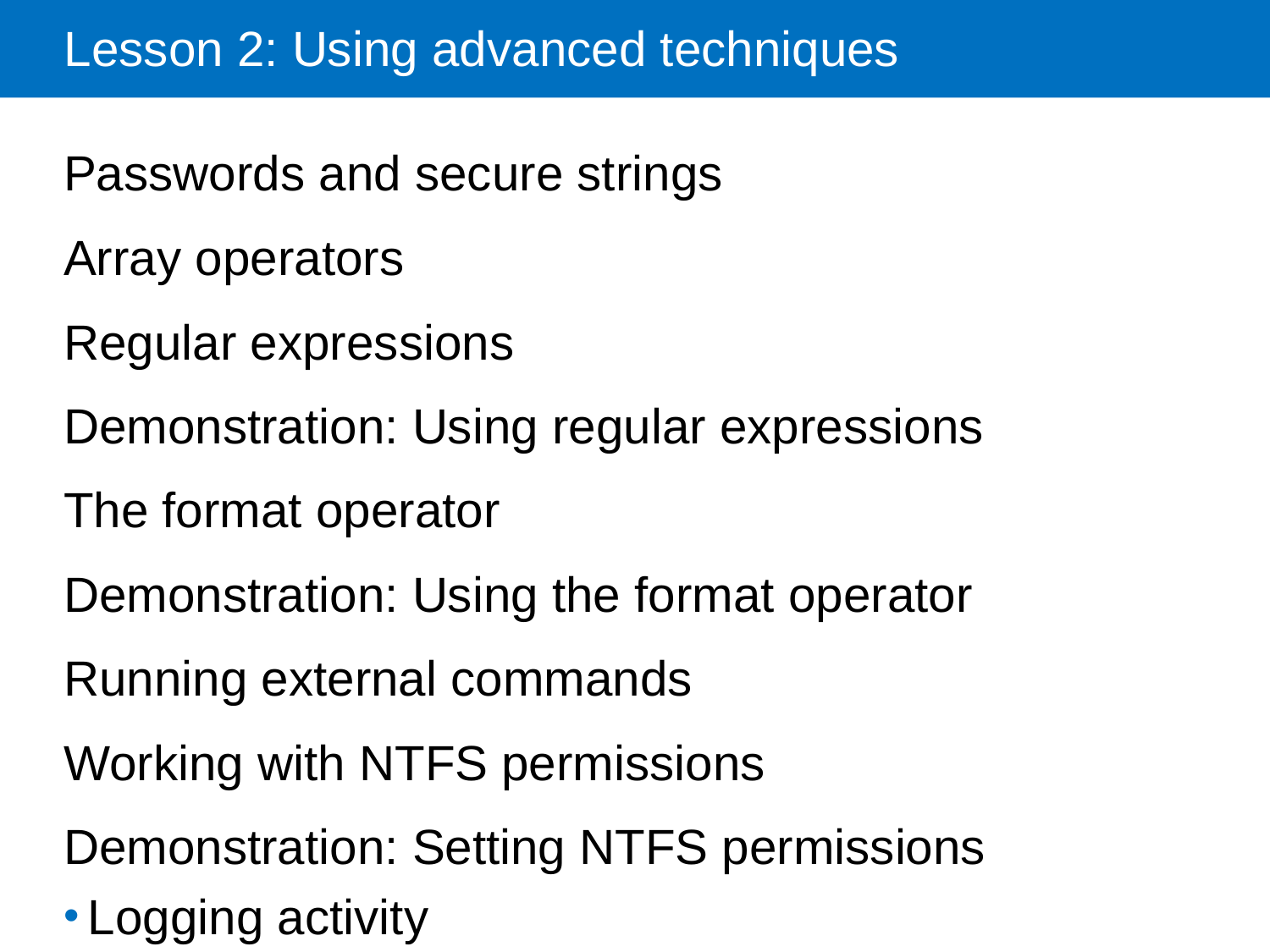

# Lesson 2: Using advanced techniques
Passwords and secure strings
Array operators
Regular expressions
Demonstration: Using regular expressions
The format operator
Demonstration: Using the format operator
Running external commands
Working with NTFS permissions
Demonstration: Setting NTFS permissions
Logging activity